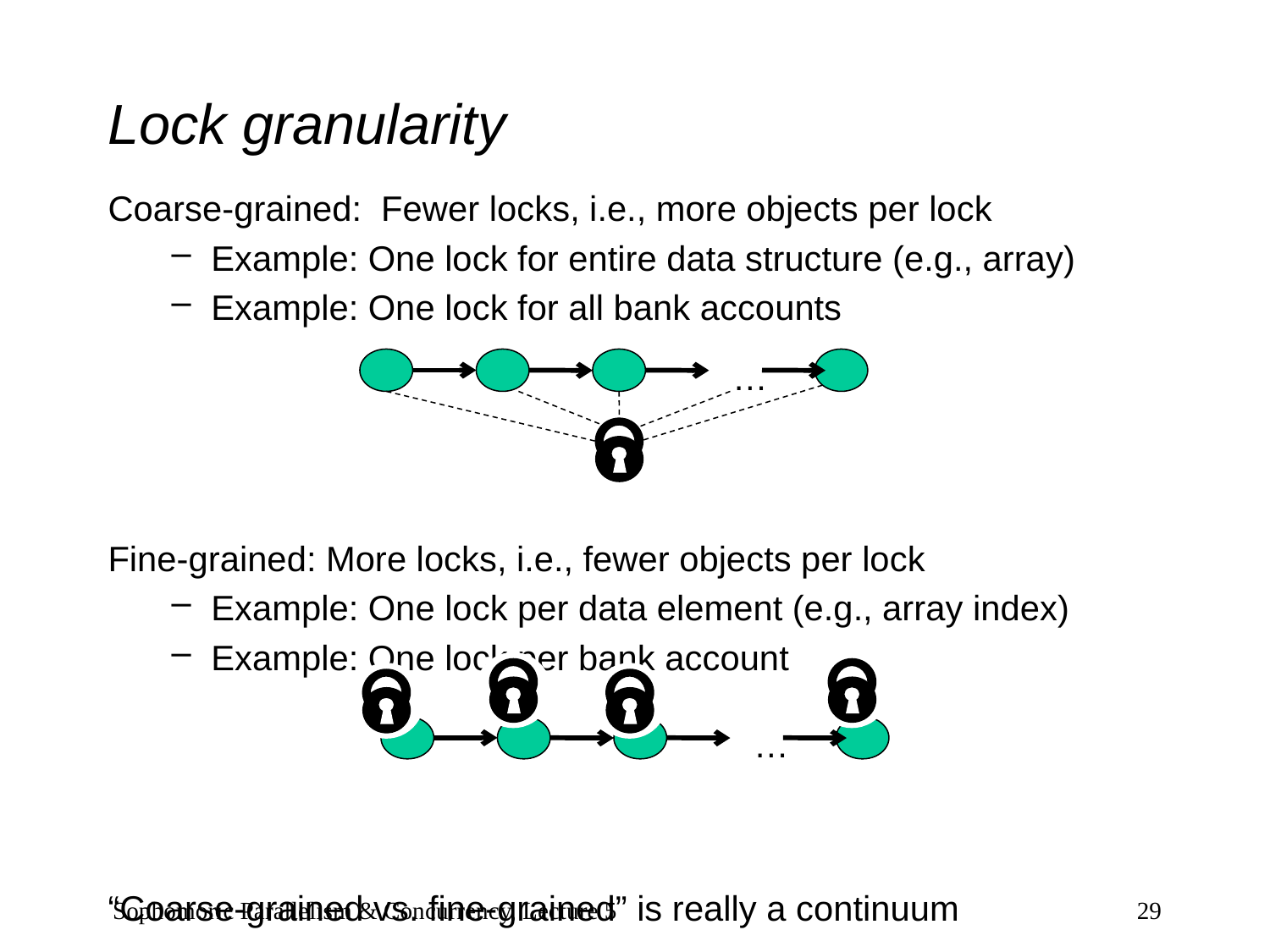

# Lock granularity
Coarse-grained:  Fewer locks, i.e., more objects per lock
Example: One lock for entire data structure (e.g., array)
Example: One lock for all bank accounts

Fine-grained: More locks, i.e., fewer objects per lock
Example: One lock per data element (e.g., array index)
Example: One lock per bank account

“Coarse-grained vs. fine-grained” is really a continuum

…

…

Sophomoric Parallelism & Concurrency, Lecture 5
29